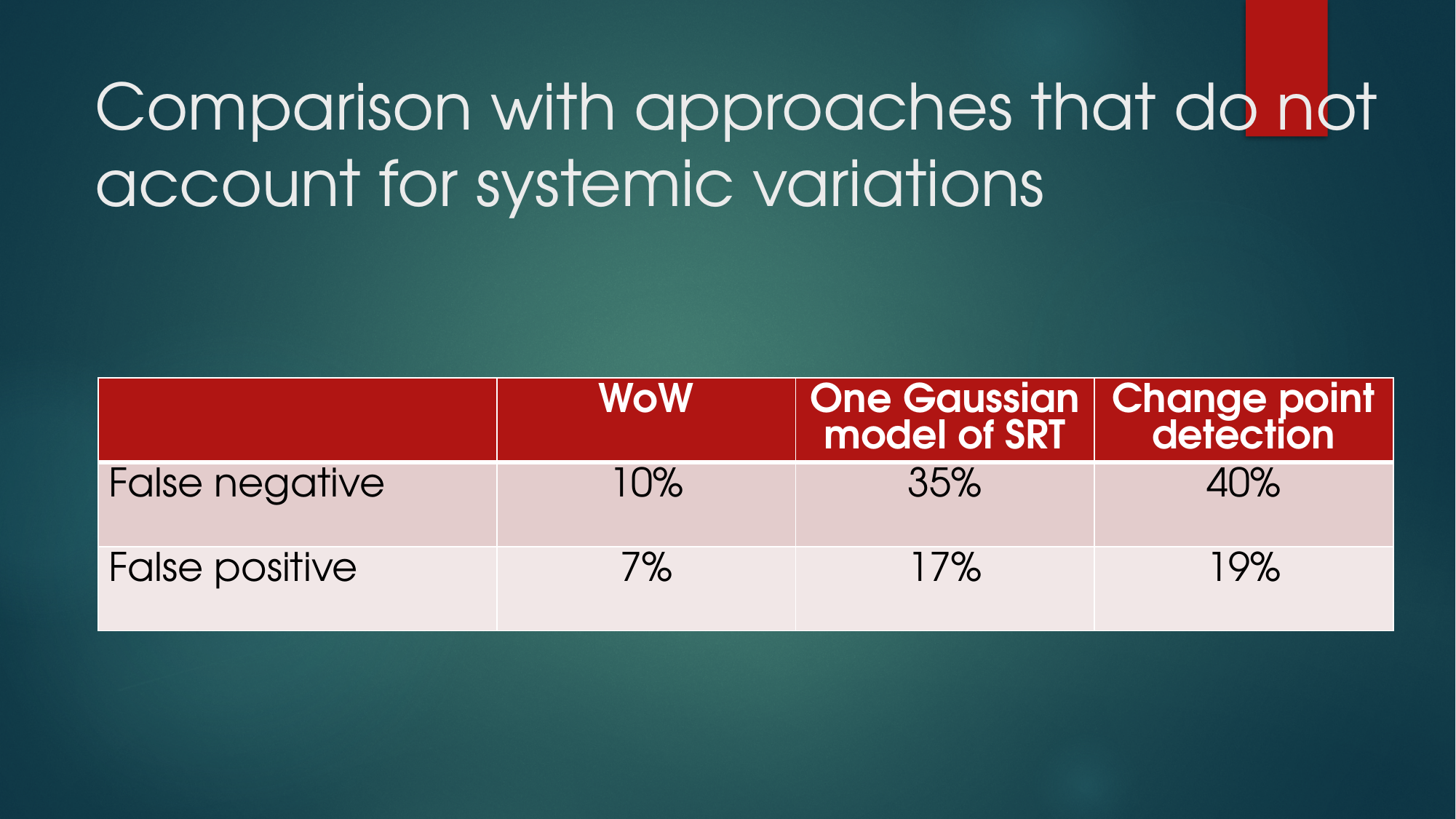

# Comparison with approaches that do not account for systemic variations
|  | WoW | One Gaussian model of SRT | Change point detection |
| --- | --- | --- | --- |
| False negative | 10% | 35% | 40% |
| False positive | 7% | 17% | 19% |